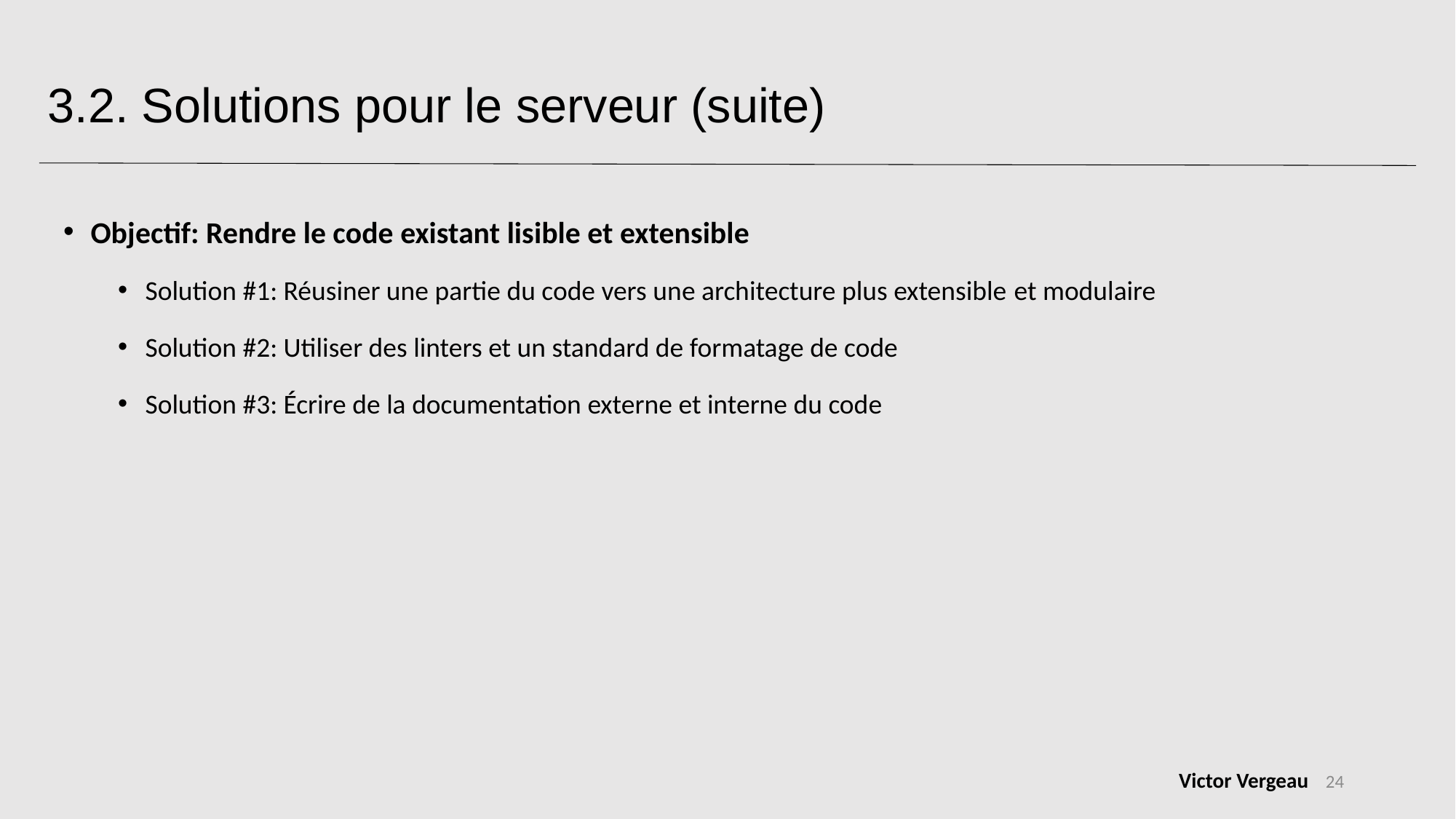

# 3.2. Solutions pour le serveur (suite)
Objectif: Rendre le code existant lisible et extensible
Solution #1: Réusiner une partie du code vers une architecture plus extensible et modulaire
Solution #2: Utiliser des linters et un standard de formatage de code
Solution #3: Écrire de la documentation externe et interne du code

24
Victor Vergeau